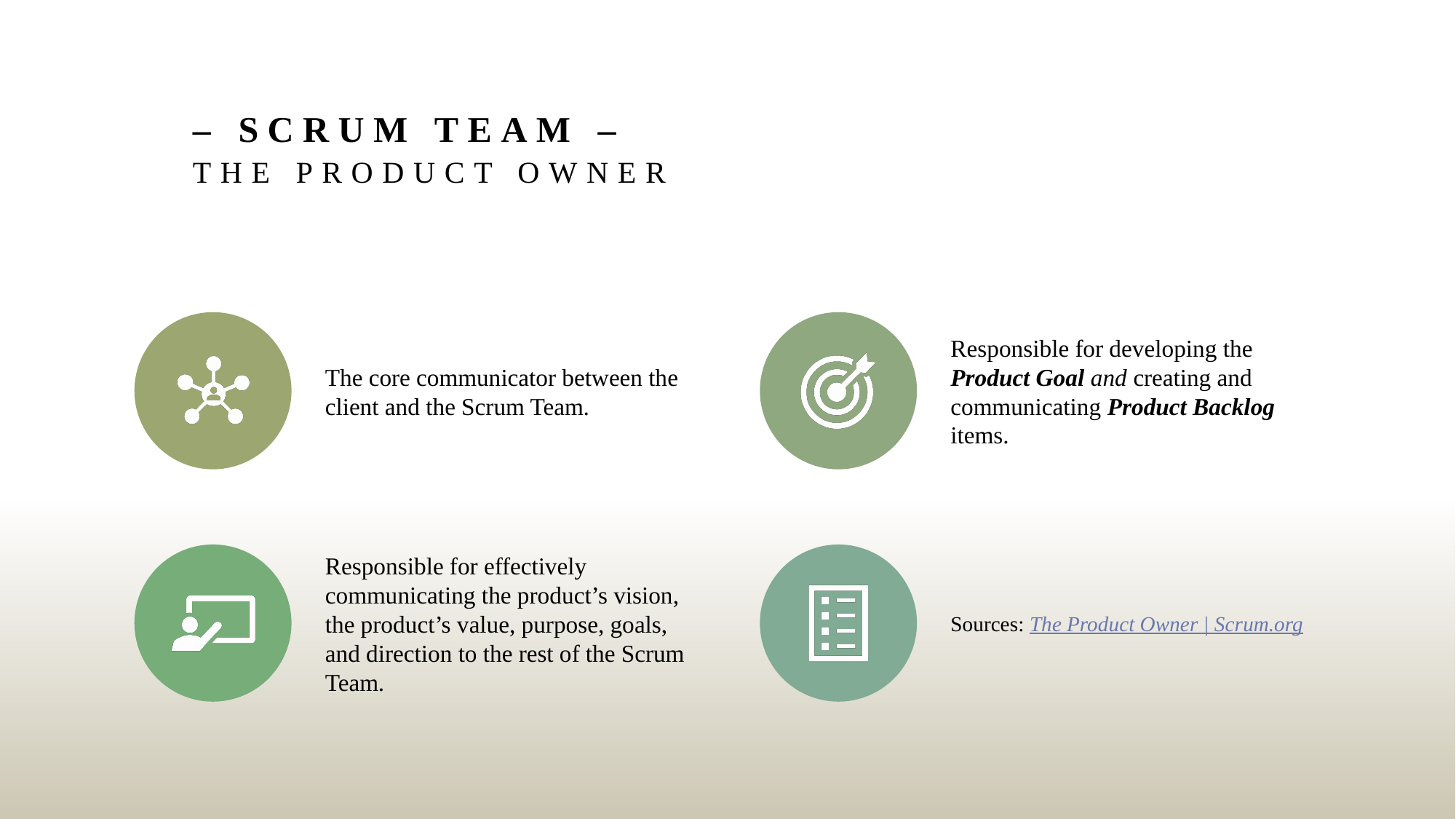

# – SCRUM Team – The Product Owner
The core communicator between the client and the Scrum Team.
Responsible for developing the Product Goal and creating and communicating Product Backlog items.
Responsible for effectively communicating the product’s vision, the product’s value, purpose, goals, and direction to the rest of the Scrum Team.
Sources: The Product Owner | Scrum.org